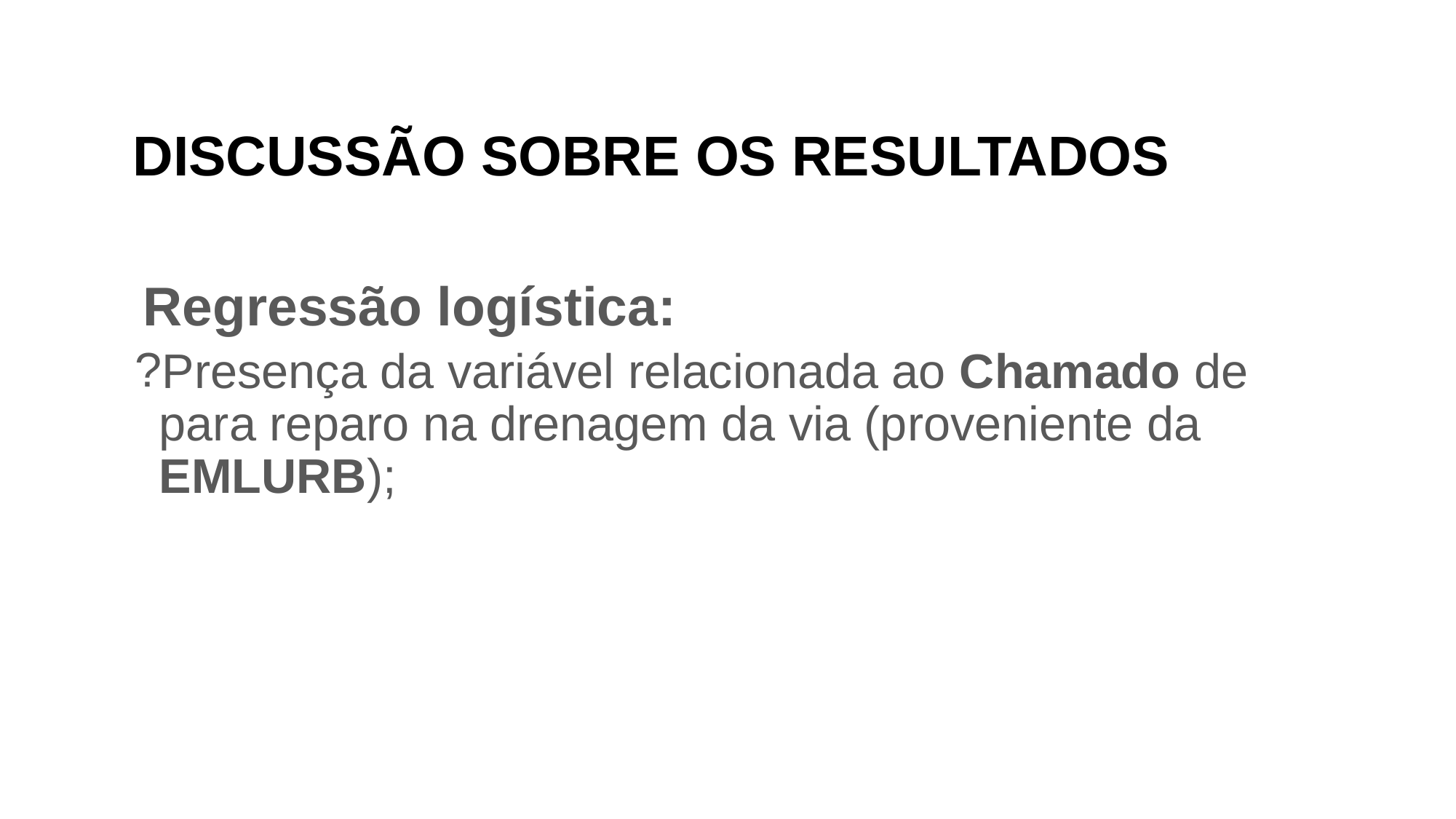

# DISCUSSÃO SOBRE OS RESULTADOS
Regressão logística:
Presença da variável relacionada ao Chamado de para reparo na drenagem da via (proveniente da EMLURB);